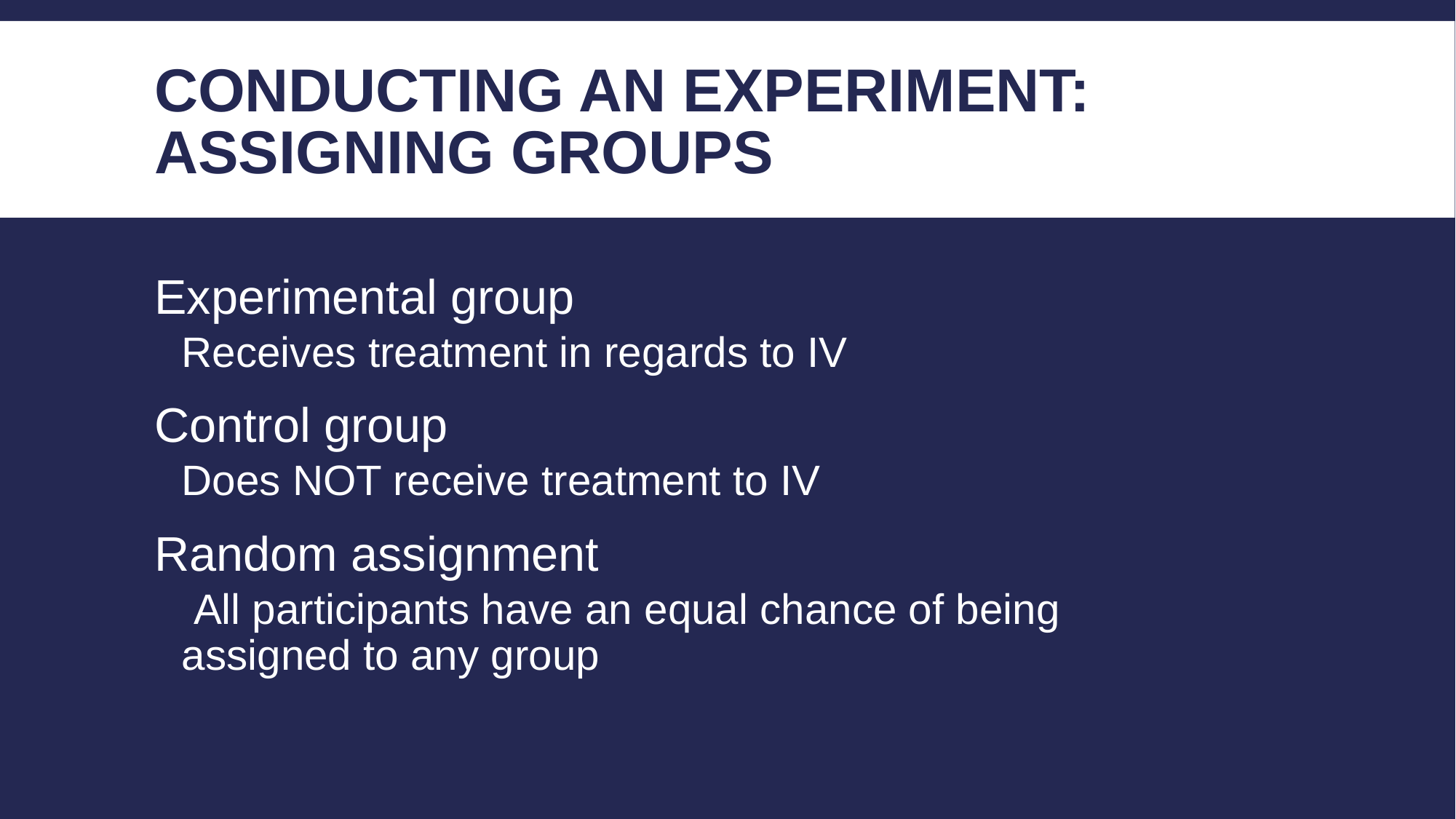

# Conducting an Experiment: Assigning Groups
Experimental group
Receives treatment in regards to IV
Control group
Does NOT receive treatment to IV
Random assignment
 All participants have an equal chance of being assigned to any group